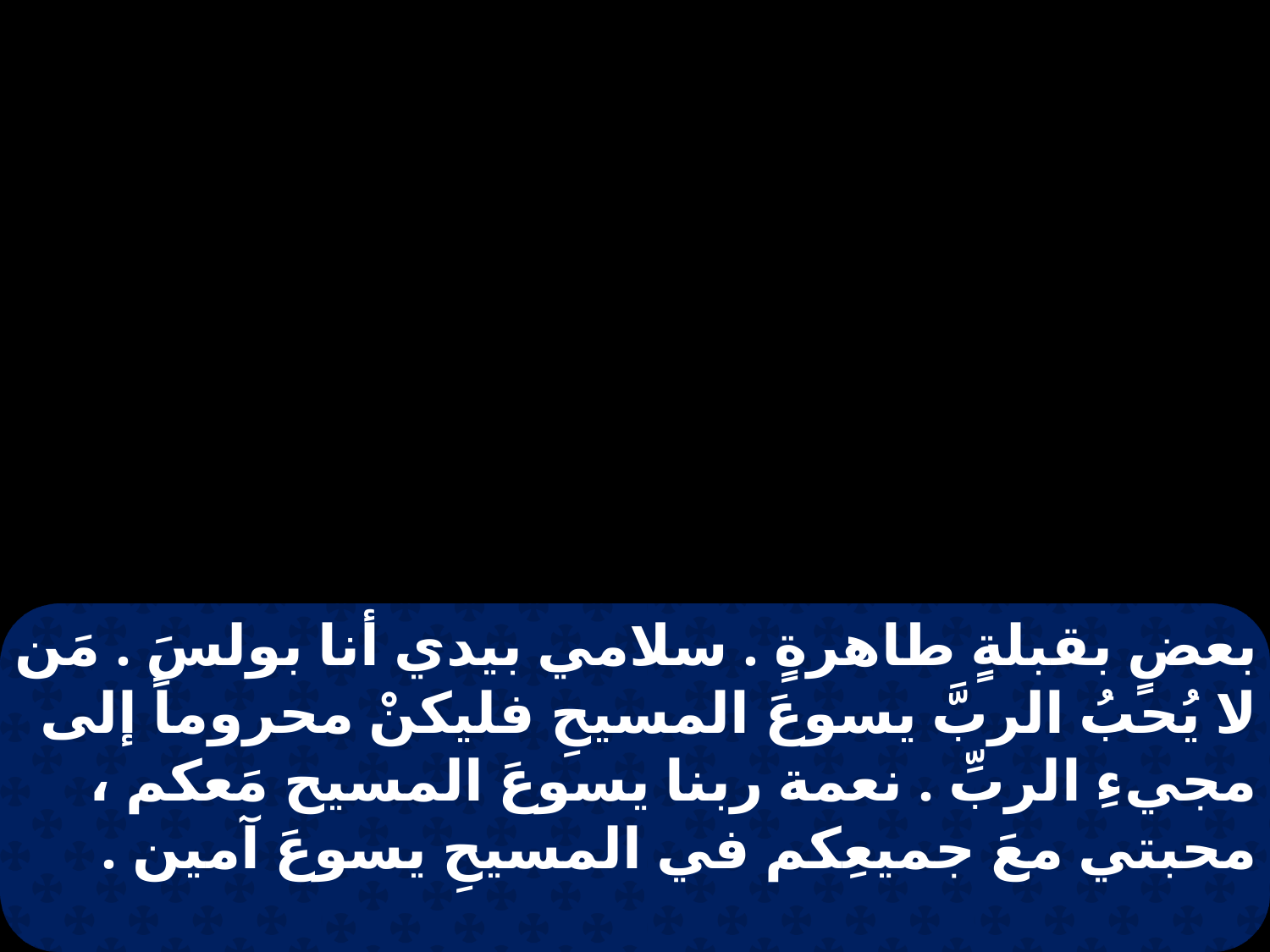

بعضٍ بقبلةٍ طاهرةٍ . سلامي بيدي أنا بولسَ . مَن لا يُحبُ الربَّ يسوعَ المسيحِ فليكنْ محروماً إلى مجيءِ الربِّ . نعمة ربنا يسوعَ المسيح مَعكم ، محبتي معَ جميعِكم في المسيحِ يسوعَ آمين .